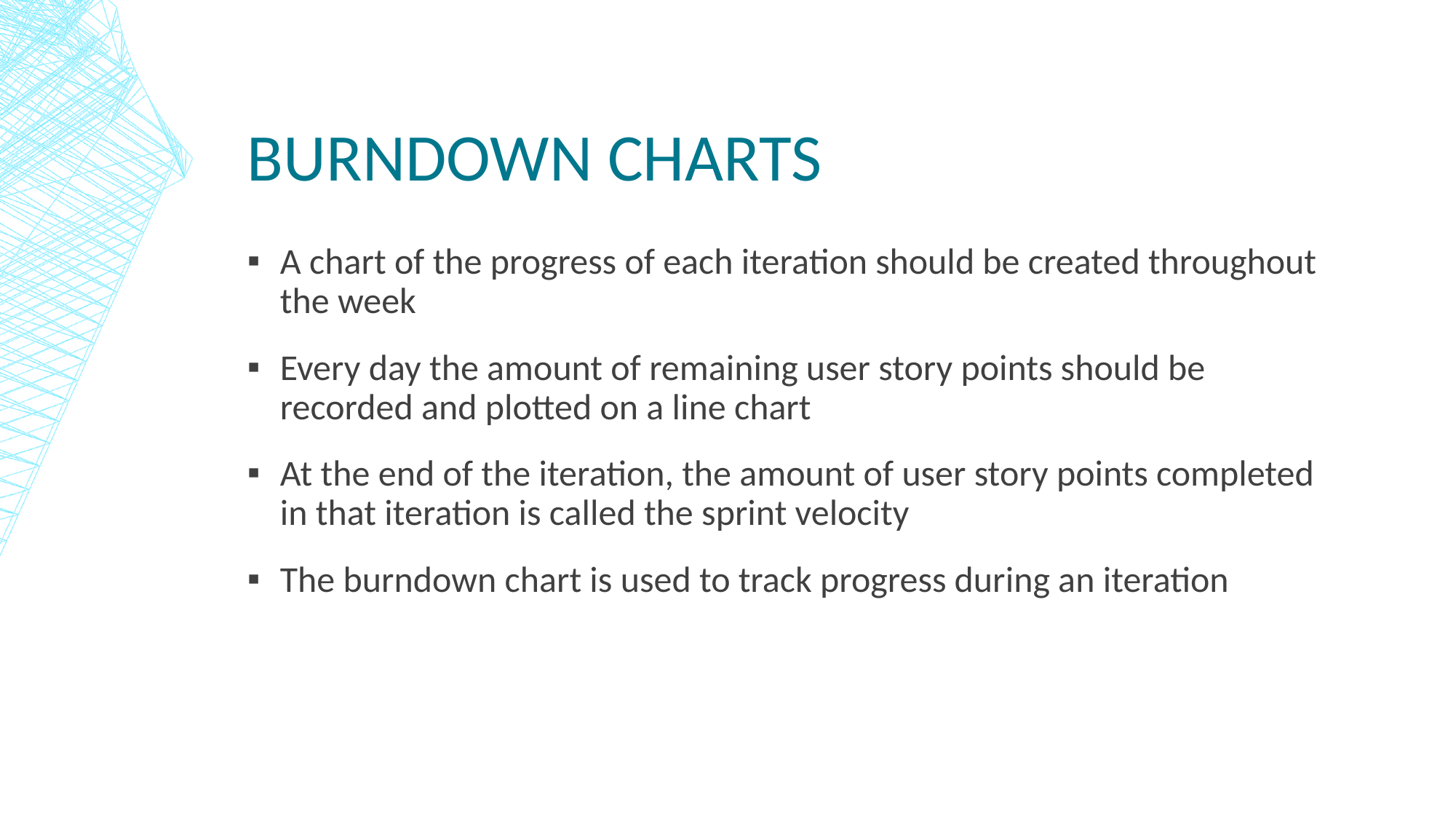

# Burndown Charts
A chart of the progress of each iteration should be created throughout the week
Every day the amount of remaining user story points should be recorded and plotted on a line chart
At the end of the iteration, the amount of user story points completed in that iteration is called the sprint velocity
The burndown chart is used to track progress during an iteration